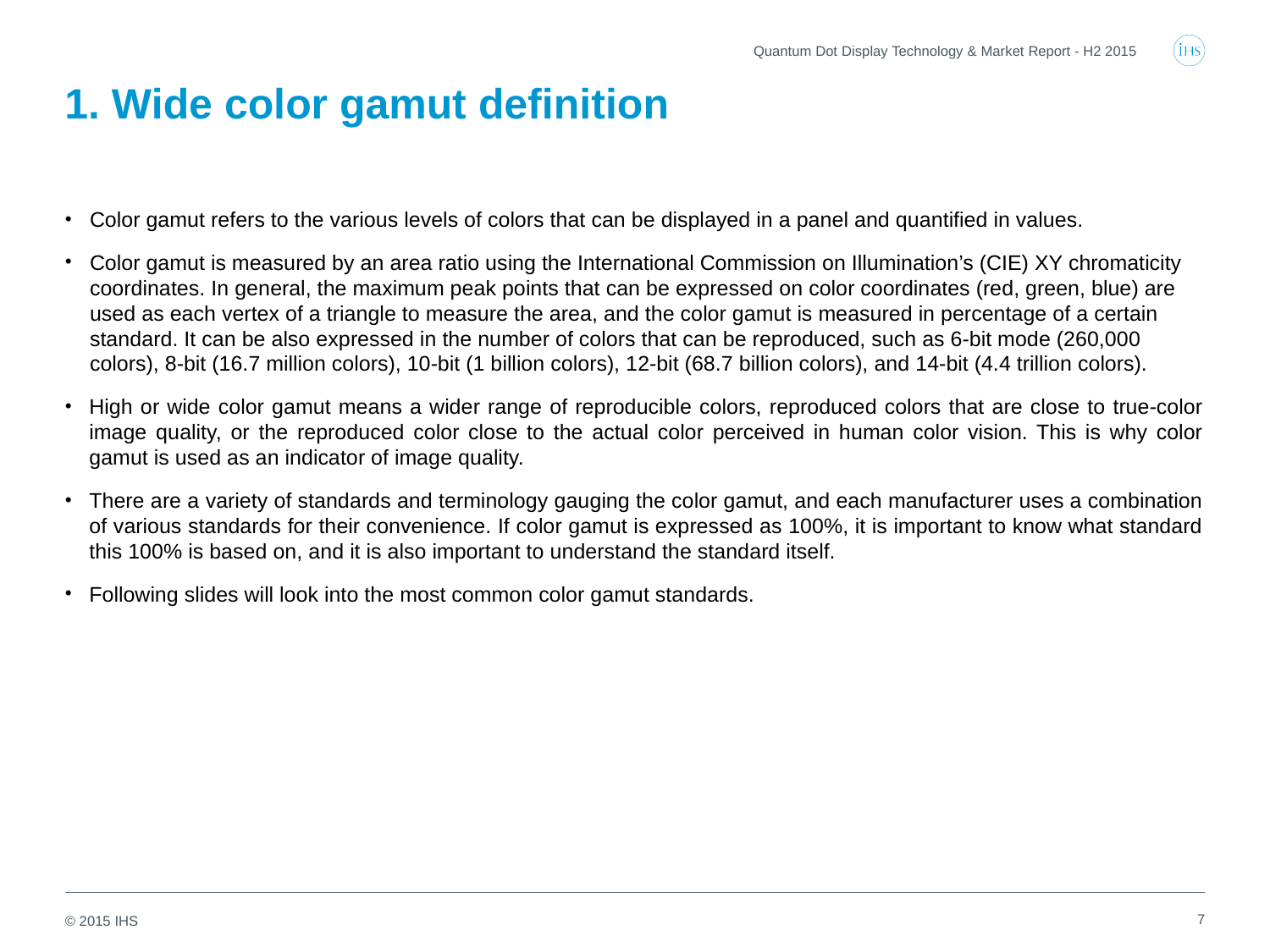

Quantum Dot Display Technology & Market Report - H2 2015
# 1. Wide color gamut definition
Color gamut refers to the various levels of colors that can be displayed in a panel and quantified in values.
Color gamut is measured by an area ratio using the International Commission on Illumination’s (CIE) XY chromaticity coordinates. In general, the maximum peak points that can be expressed on color coordinates (red, green, blue) are used as each vertex of a triangle to measure the area, and the color gamut is measured in percentage of a certain standard. It can be also expressed in the number of colors that can be reproduced, such as 6-bit mode (260,000 colors), 8-bit (16.7 million colors), 10-bit (1 billion colors), 12-bit (68.7 billion colors), and 14-bit (4.4 trillion colors).
High or wide color gamut means a wider range of reproducible colors, reproduced colors that are close to true-color image quality, or the reproduced color close to the actual color perceived in human color vision. This is why color gamut is used as an indicator of image quality.
There are a variety of standards and terminology gauging the color gamut, and each manufacturer uses a combination of various standards for their convenience. If color gamut is expressed as 100%, it is important to know what standard this 100% is based on, and it is also important to understand the standard itself.
Following slides will look into the most common color gamut standards.
7